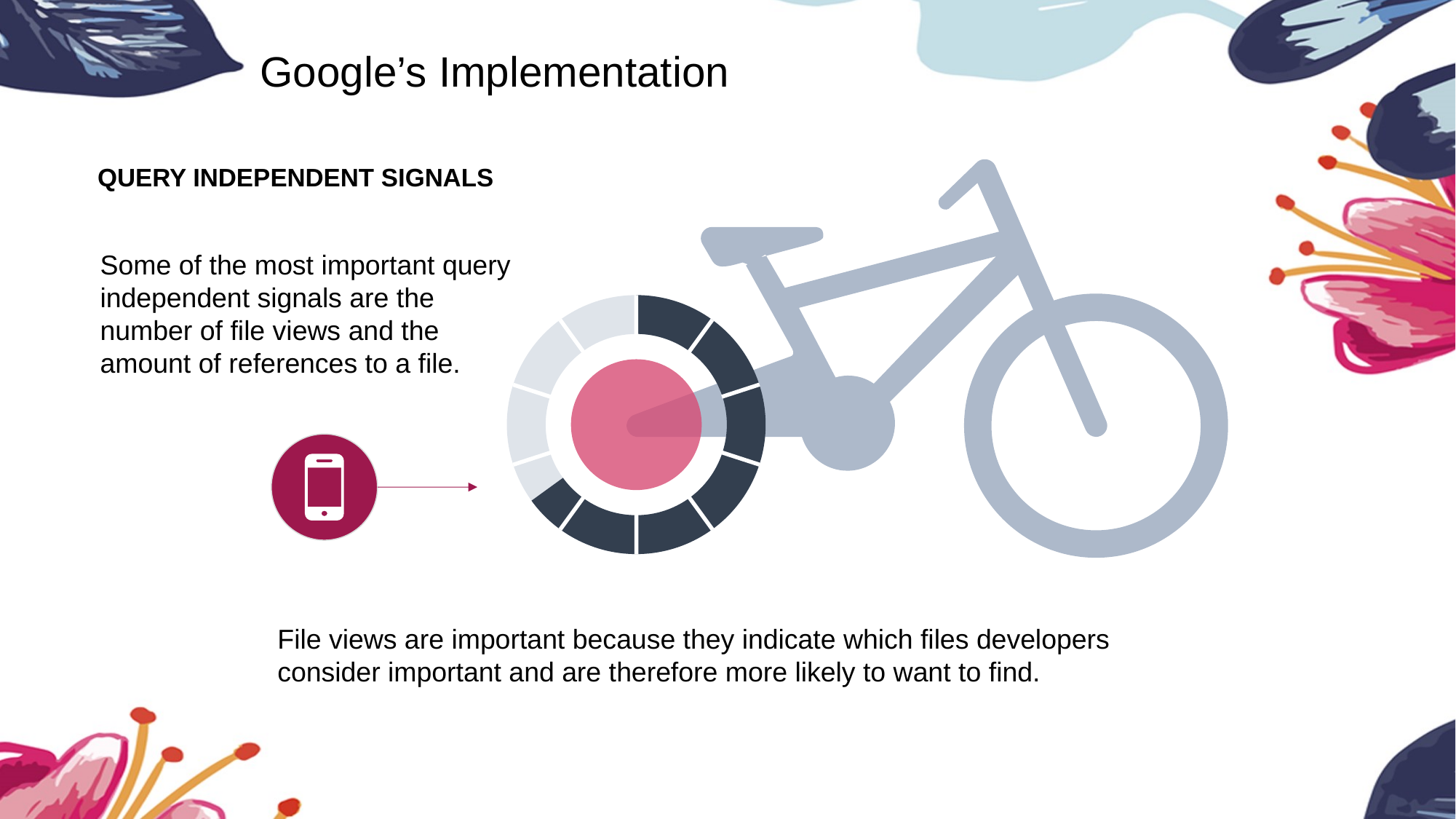

Google’s Implementation

QUERY INDEPENDENT SIGNALS
Some of the most important query independent signals are the number of file views and the amount of references to a file.

File views are important because they indicate which files developers consider important and are therefore more likely to want to find.